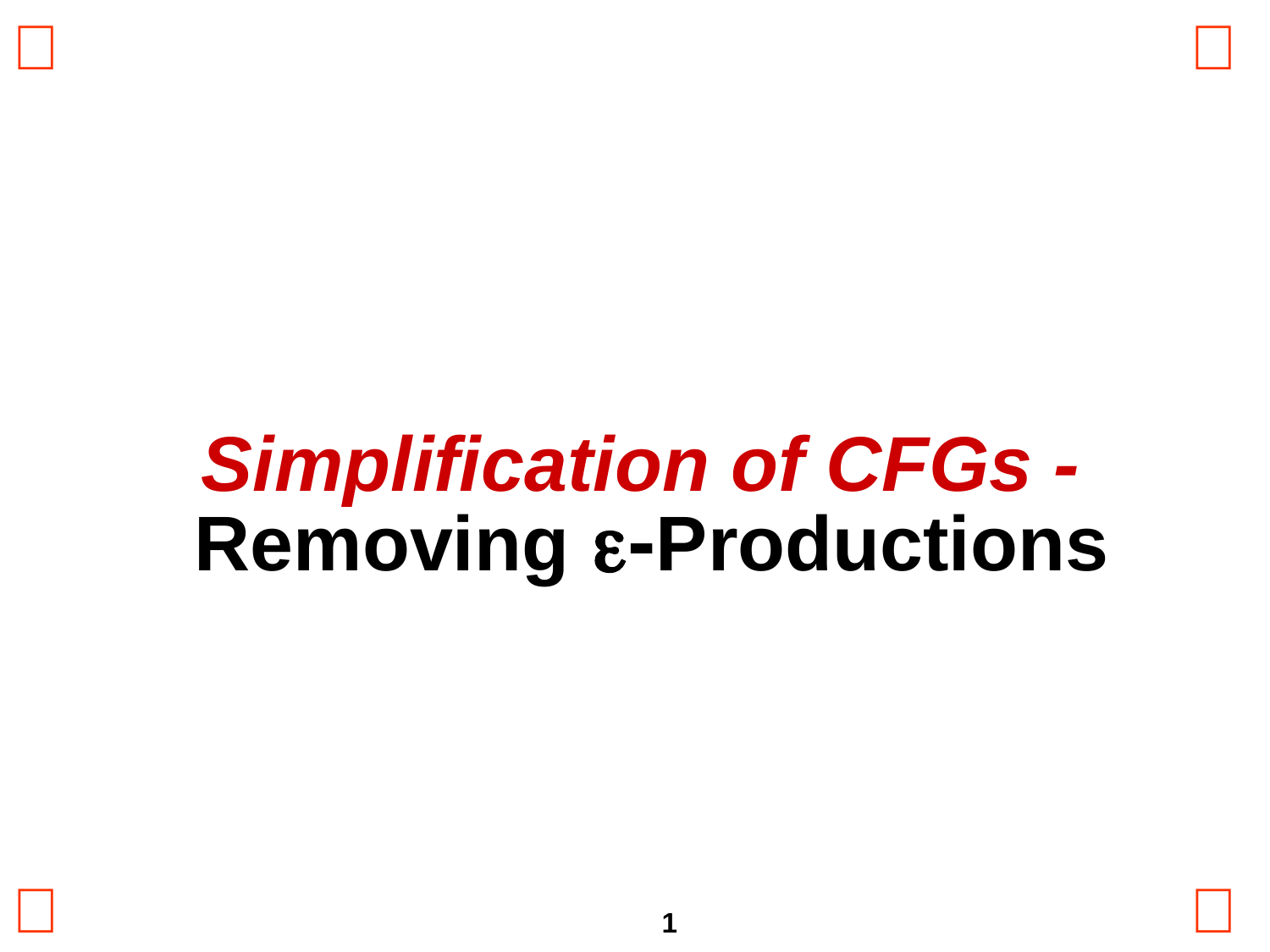

# Simplification of CFGs -  Removing ε-Productions